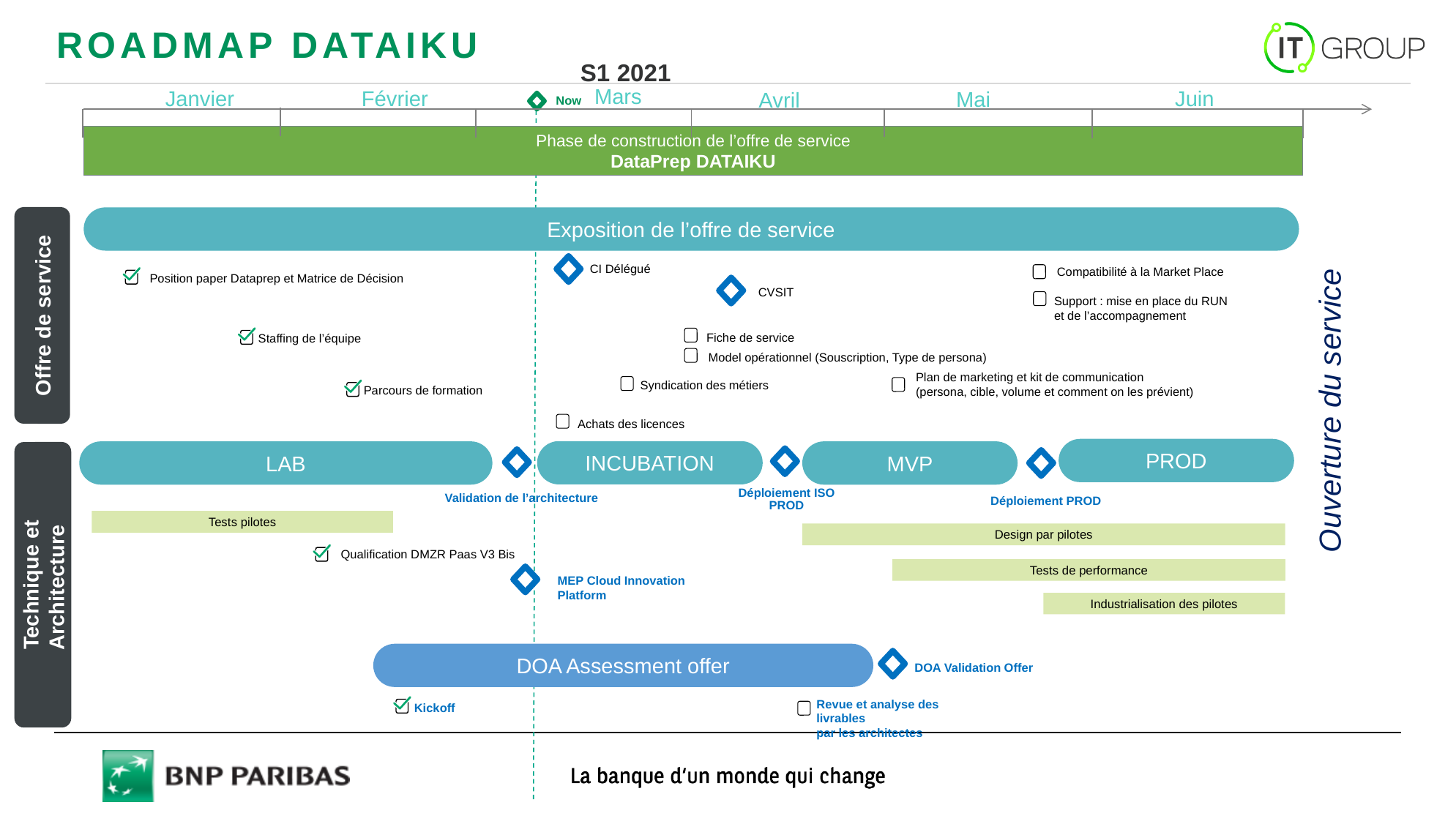

ROADMAP DATAIKU
S1 2021
Mars
Janvier
Février
Juin
Mai
Avril
Now

Phase de construction de l’offre de service
DataPrep DATAIKU

Exposition de l’offre de service

CI Délégué
Compatibilité à la Market Place

Position paper Dataprep et Matrice de Décision

CVSIT
Offre de service
Support : mise en place du RUN et de l’accompagnement

Fiche de service
Staffing de l’équipe

Model opérationnel (Souscription, Type de persona)

Plan de marketing et kit de communication
(persona, cible, volume et comment on les prévient)
Syndication des métiers

Parcours de formation

Ouverture du service
Achats des licences

PROD
INCUBATION
LAB
MVP

Validation de l’architecture
Déploiement ISO PROD
Déploiement PROD
Tests pilotes
Design par pilotes
Qualification DMZR Paas V3 Bis

Technique et Architecture
Tests de performance

MEP Cloud Innovation Platform
Industrialisation des pilotes
DOA Assessment offer

DOA Validation Offer
Revue et analyse des livrables
par les architectes
Kickoff